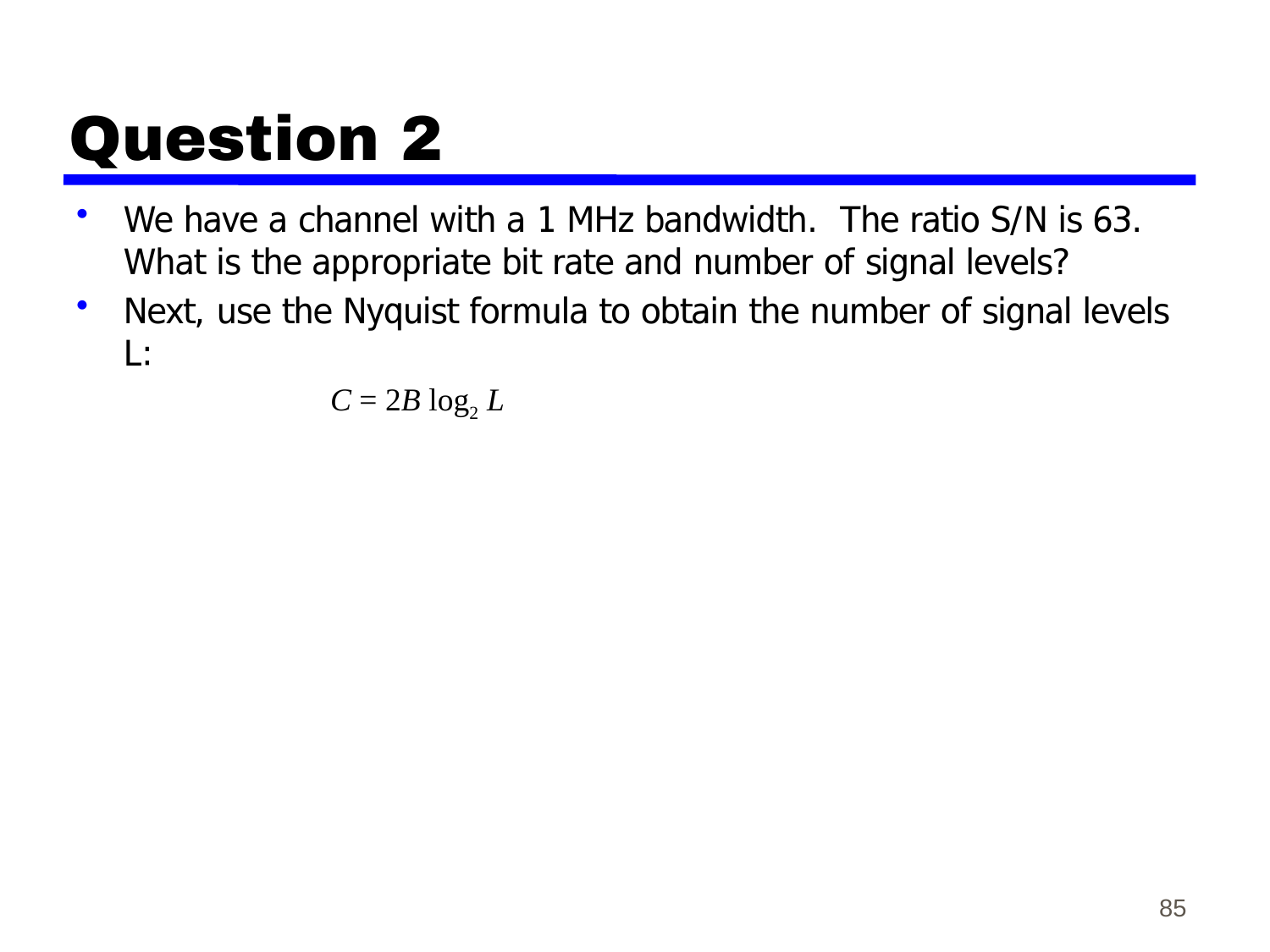

# Question 2
We have a channel with a 1 MHz bandwidth.  The ratio S/N is 63.  What is the appropriate bit rate and number of signal levels?
Next, use the Nyquist formula to obtain the number of signal levels L:
C = 2B log2 L

85